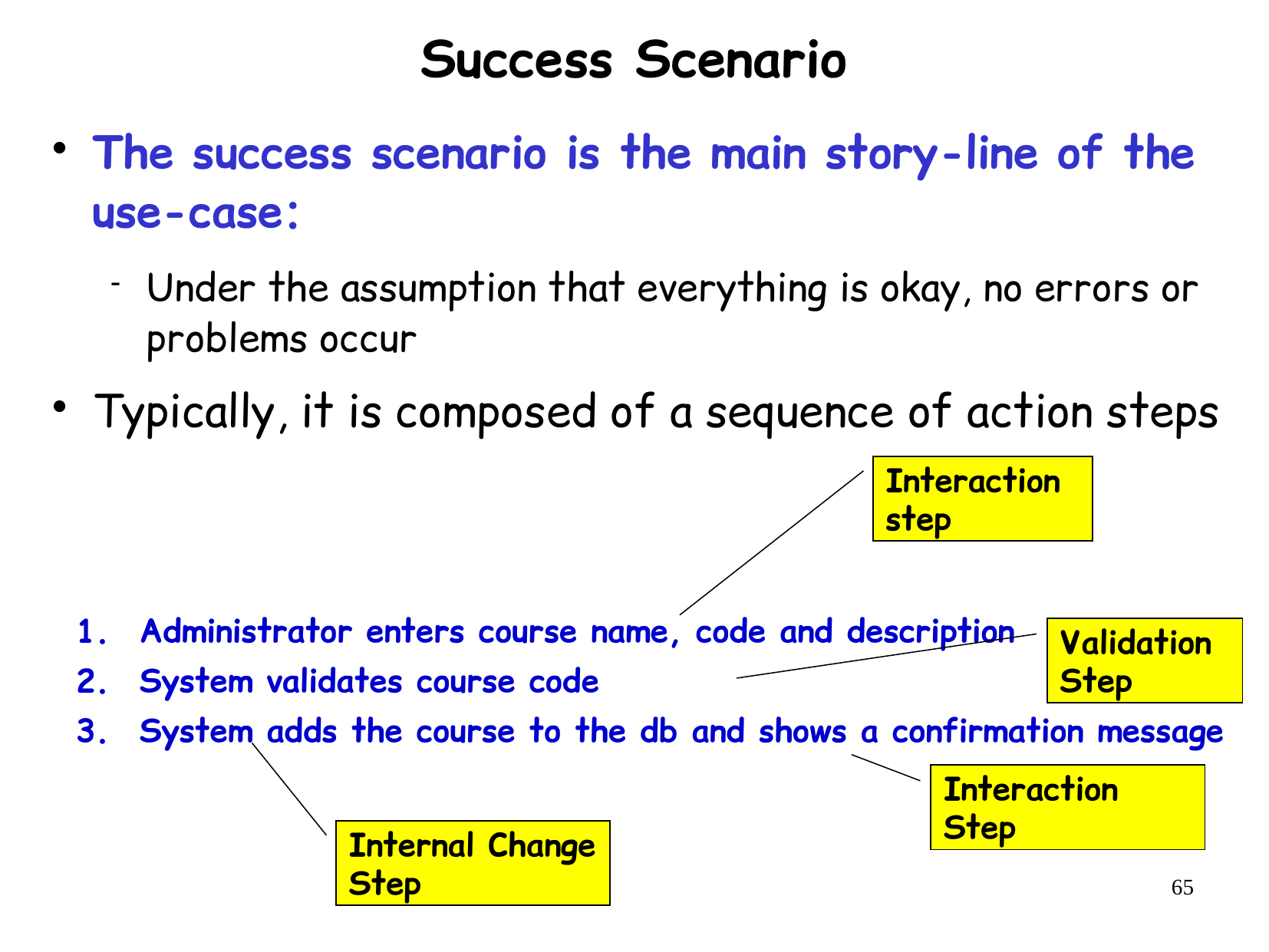

# Success Scenario
The success scenario is the main story-line of the use-case:
Under the assumption that everything is okay, no errors or problems occur
Typically, it is composed of a sequence of action steps
Interaction step
Administrator enters course name, code and description
System validates course code
System adds the course to the db and shows a confirmation message
Validation Step
Interaction Step
Internal Change Step